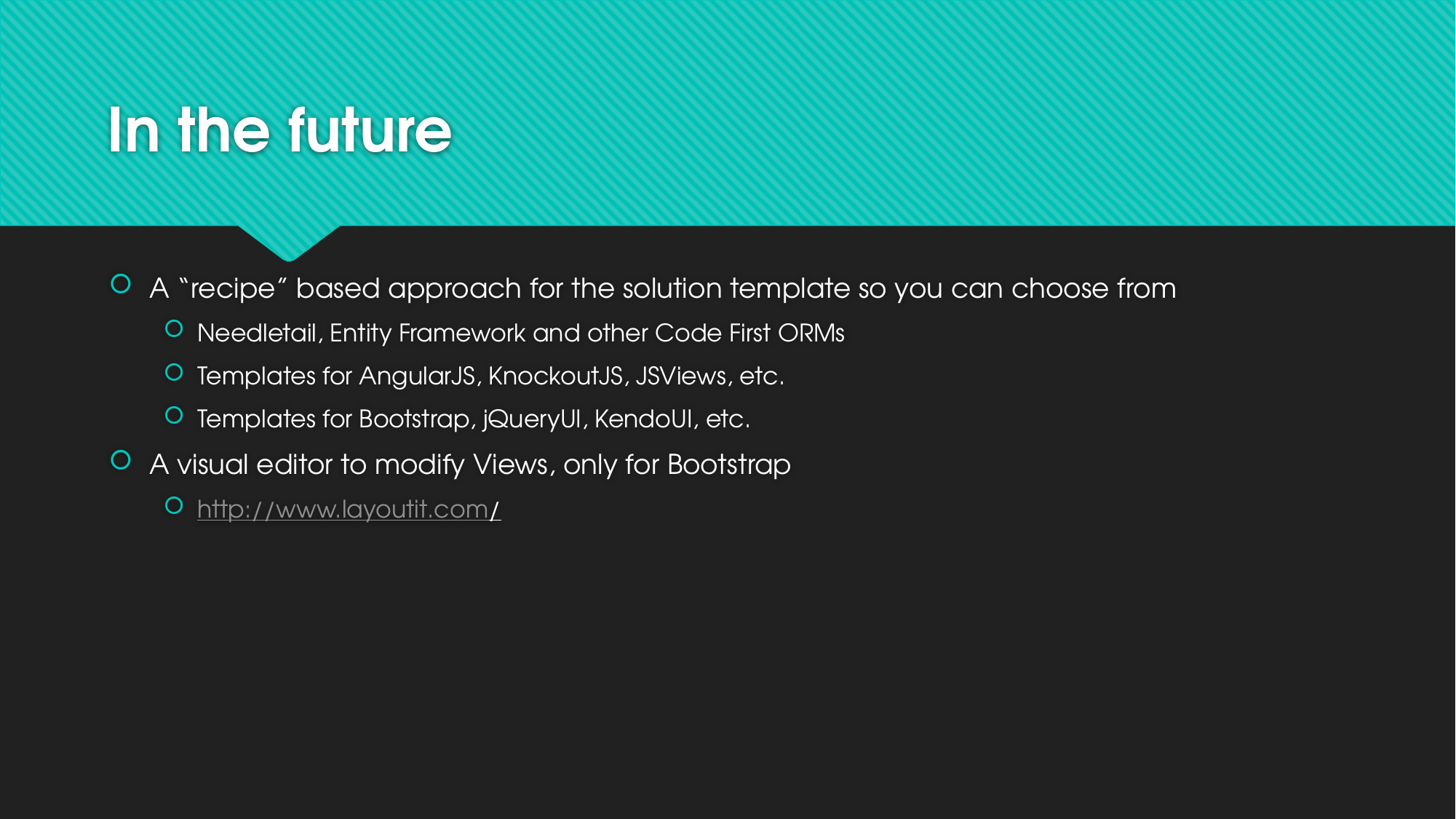

# In the future
A “recipe” based approach for the solution template so you can choose from
Needletail, Entity Framework and other Code First ORMs
Templates for AngularJS, KnockoutJS, JSViews, etc.
Templates for Bootstrap, jQueryUI, KendoUI, etc.
A visual editor to modify Views, only for Bootstrap
http://www.layoutit.com/